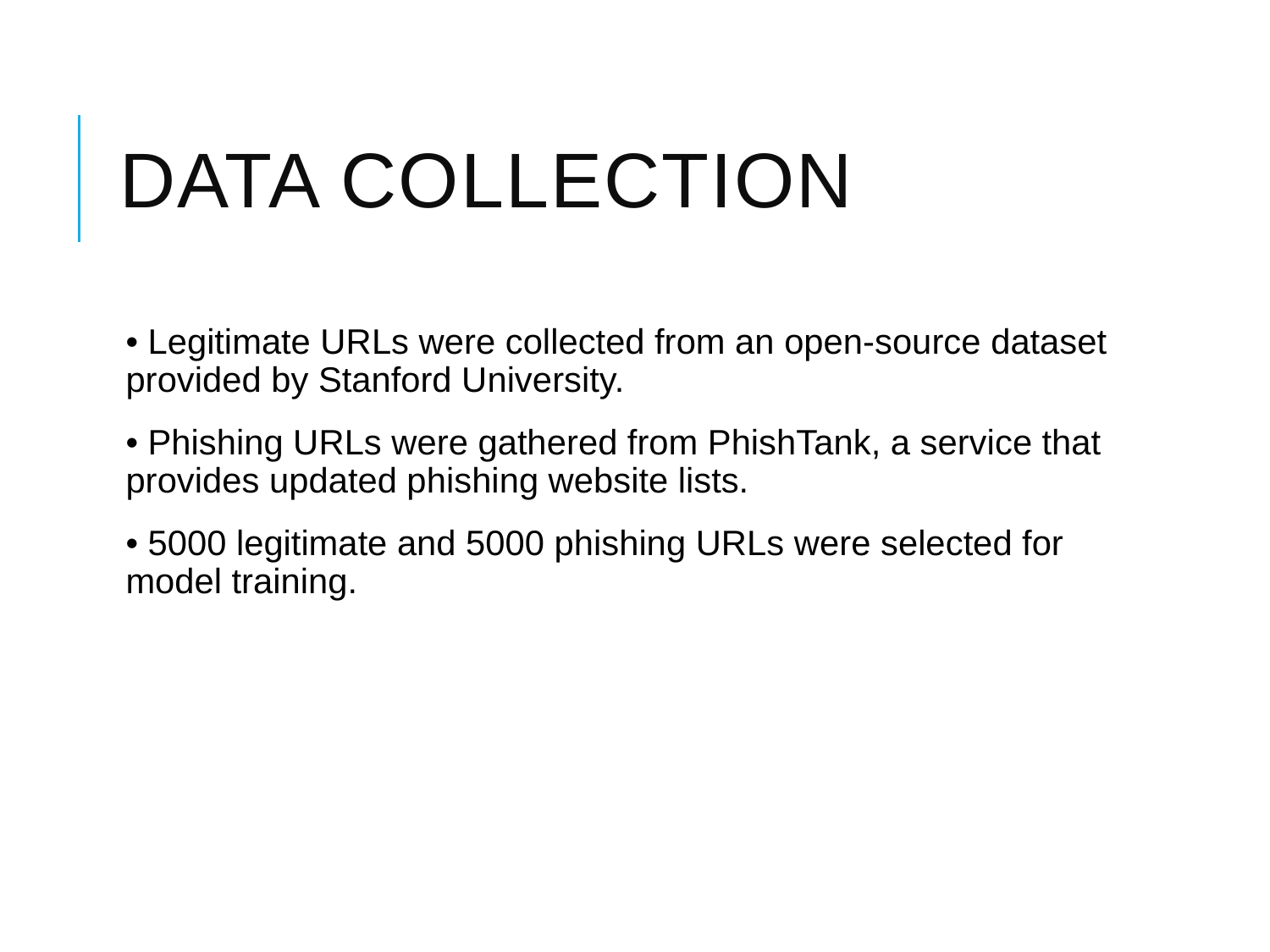

# Data Collection
• Legitimate URLs were collected from an open-source dataset provided by Stanford University.
• Phishing URLs were gathered from PhishTank, a service that provides updated phishing website lists.
• 5000 legitimate and 5000 phishing URLs were selected for model training.